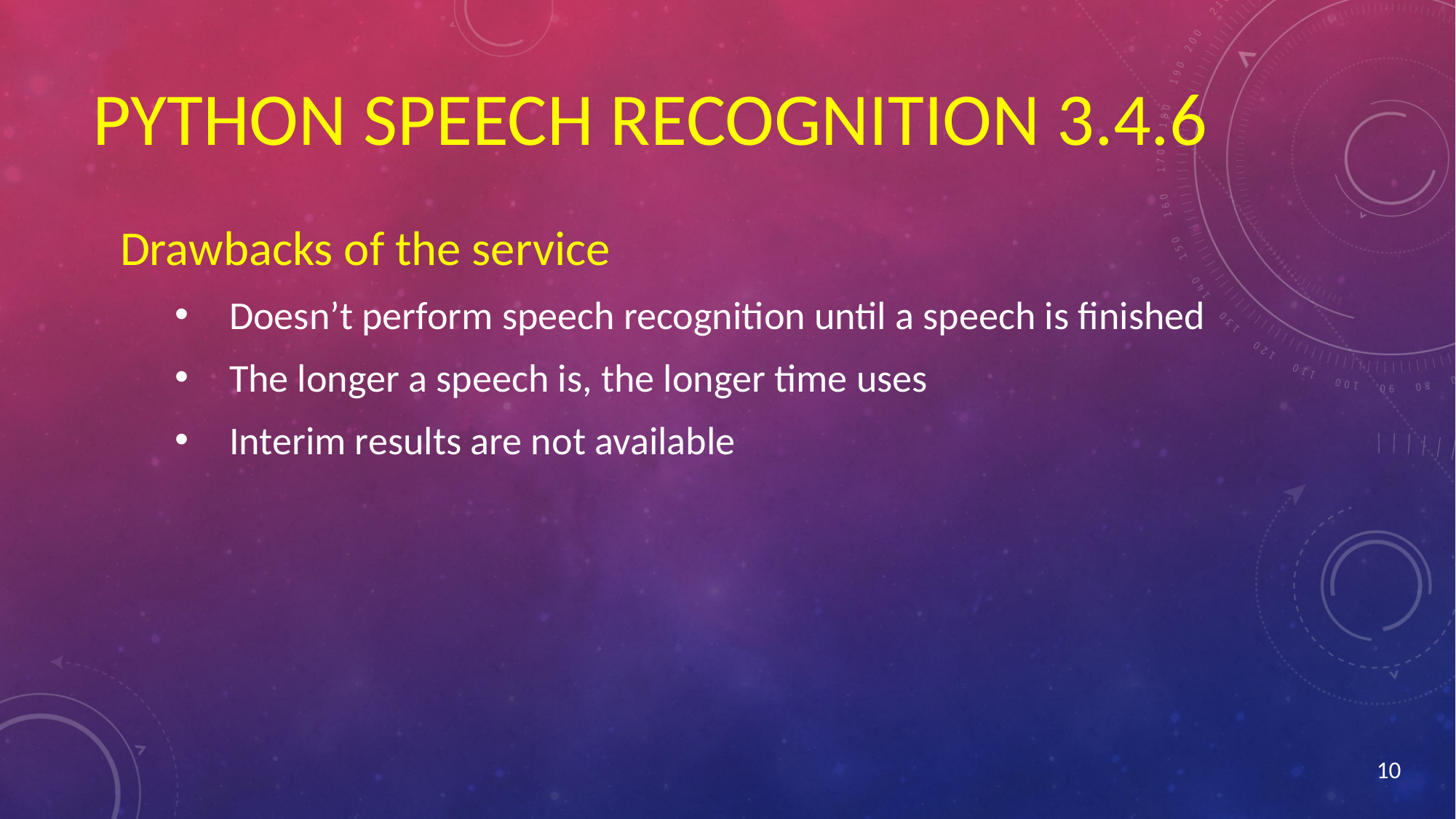

# Python Speech Recognition 3.4.6
Drawbacks of the service
Doesn’t perform speech recognition until a speech is finished
The longer a speech is, the longer time uses
Interim results are not available
10